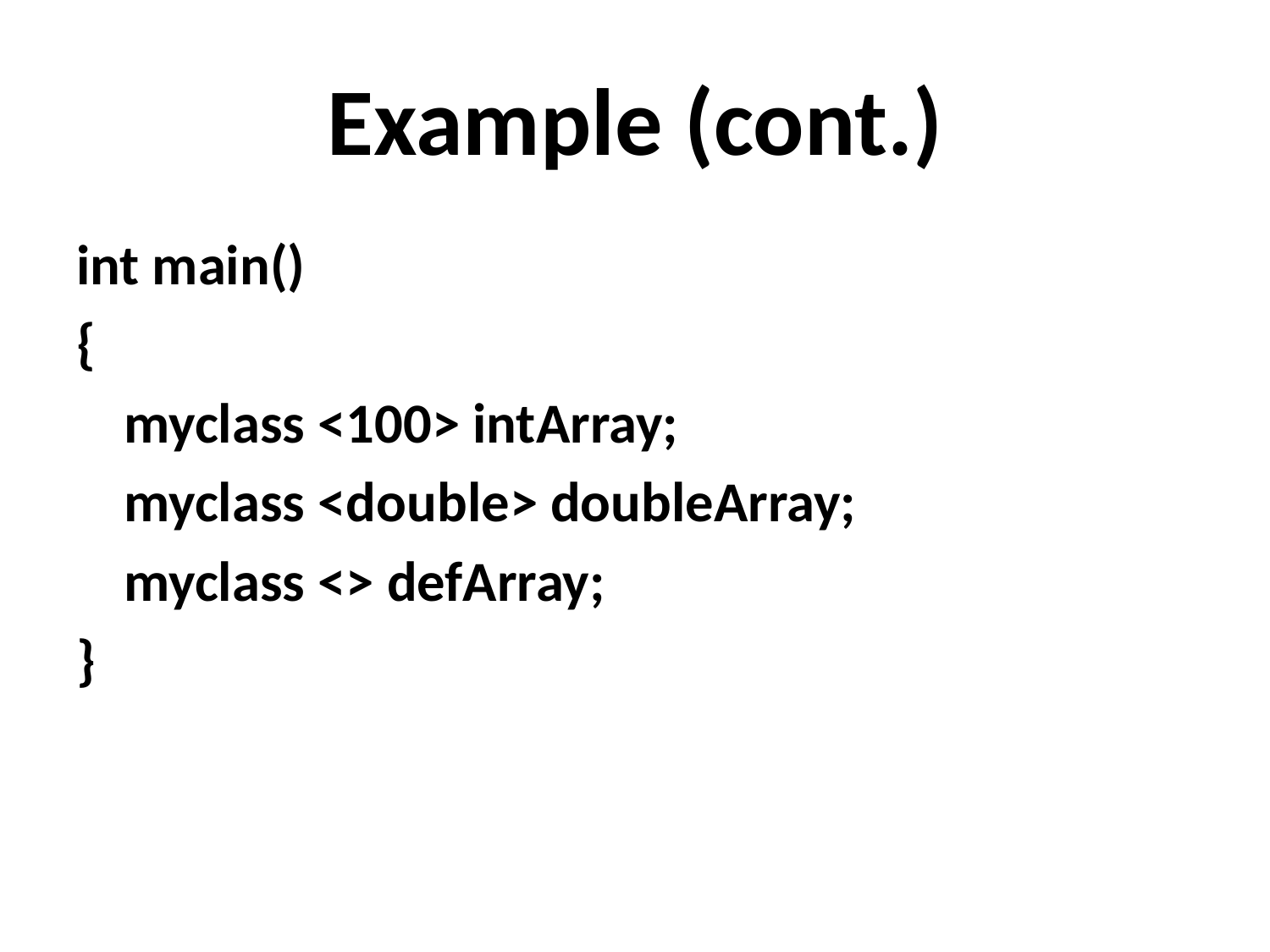

# Example (cont.)
int main()
{
	myclass <100> intArray;
	myclass <double> doubleArray;
	myclass <> defArray;
}